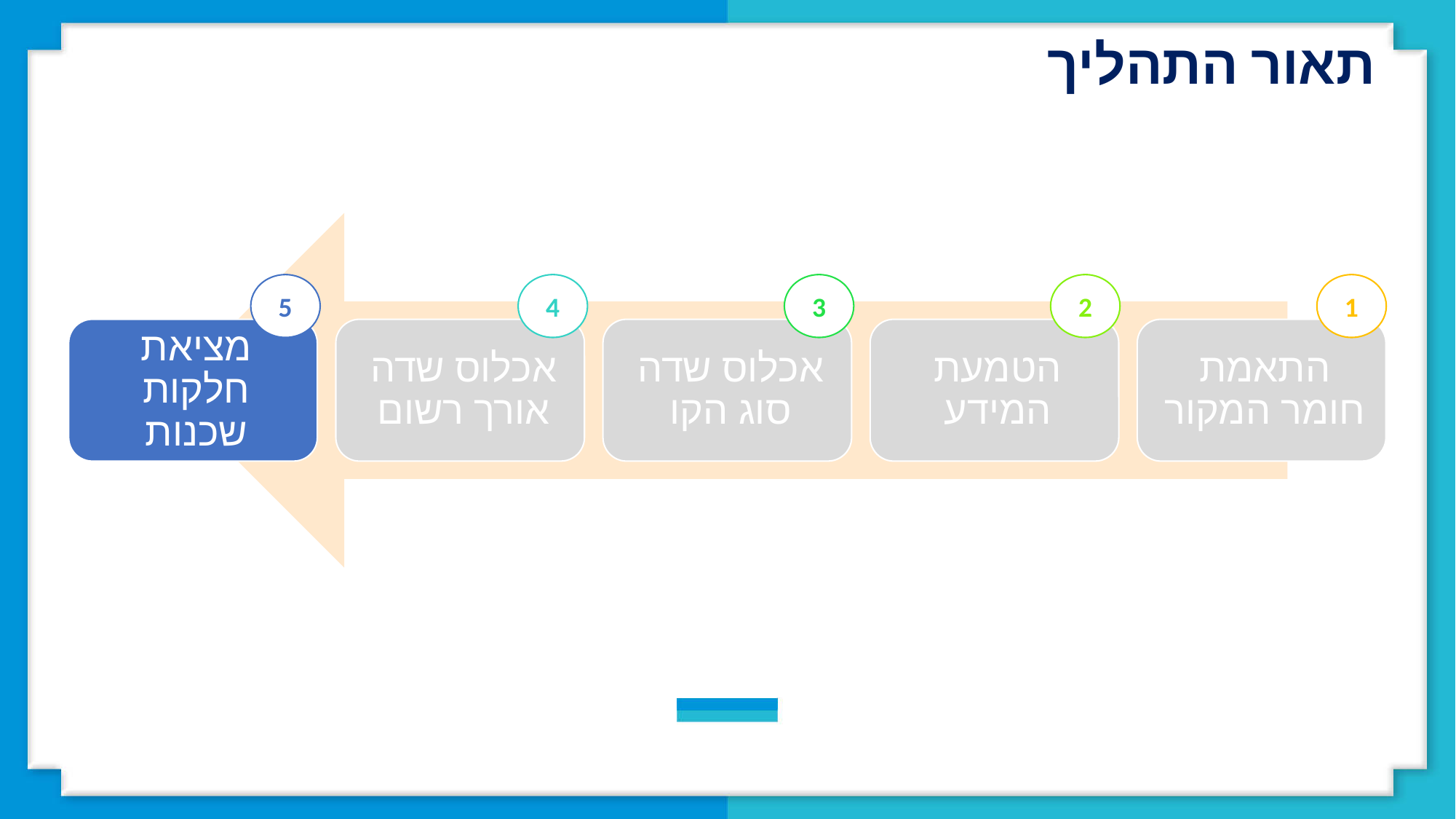

תאור התהליך
התאמת חומר המקור
הטמעת המידע
אכלוס שדה סוג הקו
אכלוס שדה אורך רשום
מציאת חלקות שכנות
5
4
3
2
1